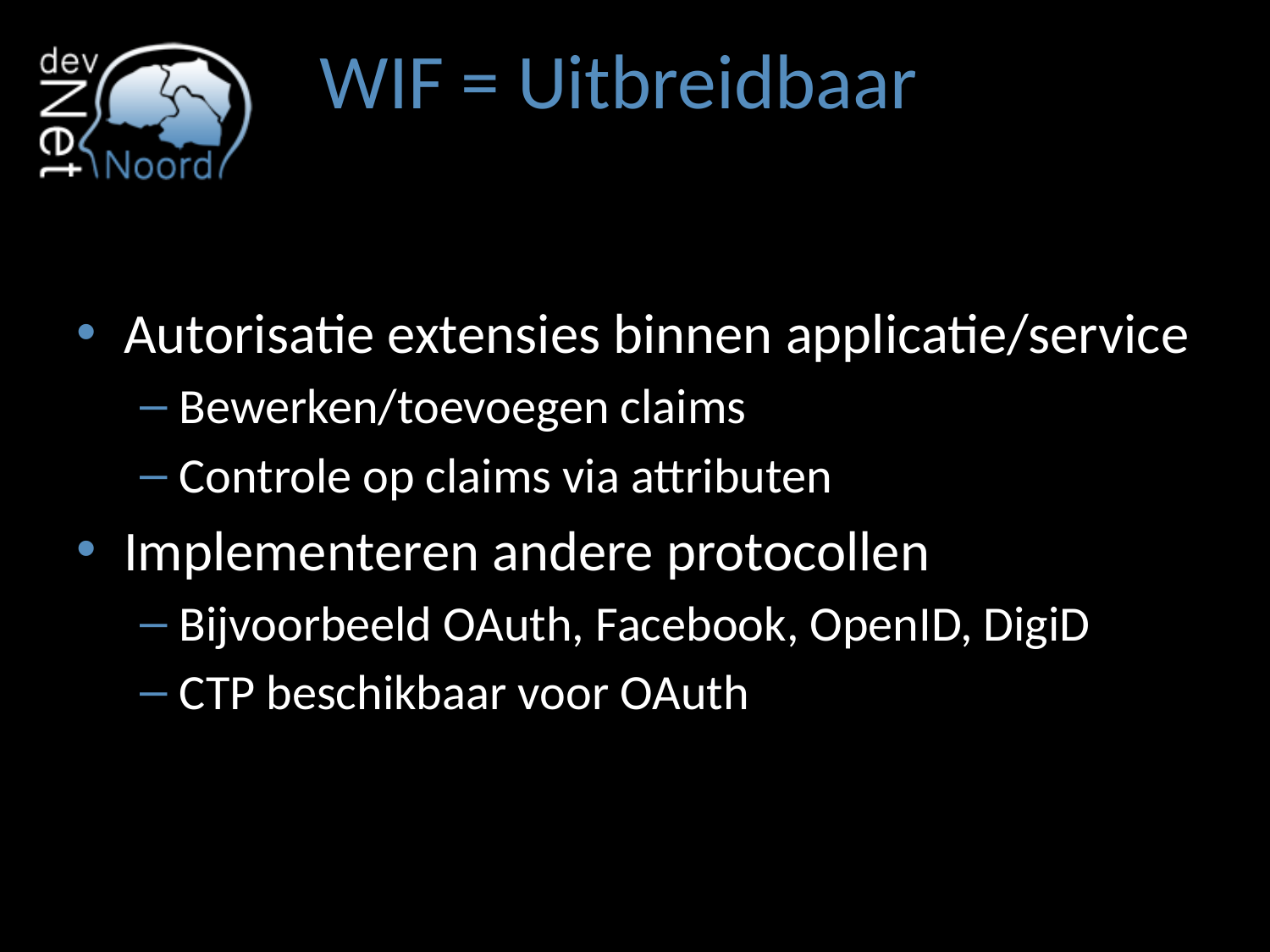

# WIF = Uitbreidbaar

Autorisatie extensies binnen applicatie/service
Bewerken/toevoegen claims
Controle op claims via attributen
Implementeren andere protocollen
Bijvoorbeeld OAuth, Facebook, OpenID, DigiD
CTP beschikbaar voor OAuth